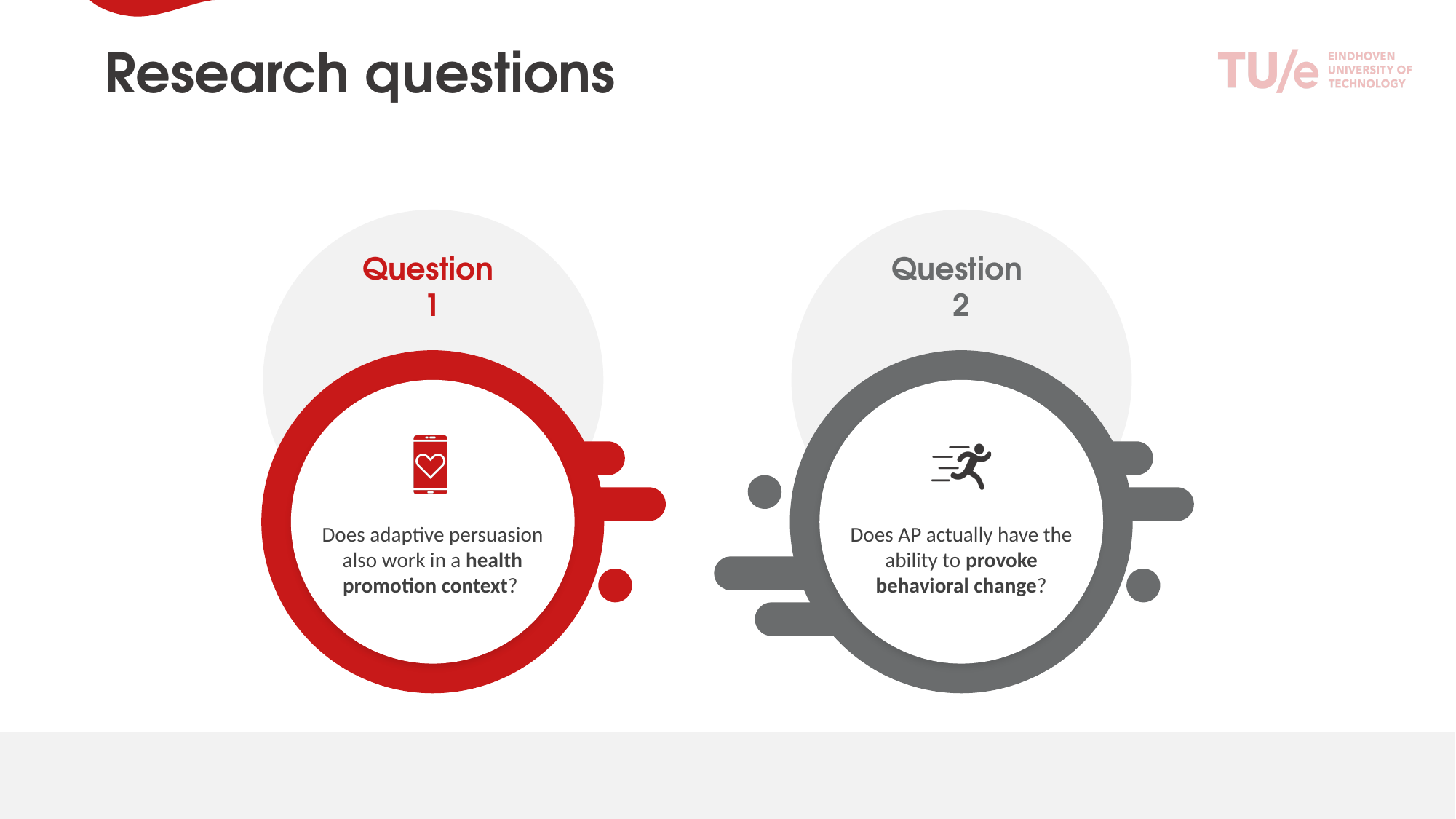

Research questions

Question
1
Question
2

Does adaptive persuasion also work in a health promotion context?
Does AP actually have the ability to provoke behavioral change?